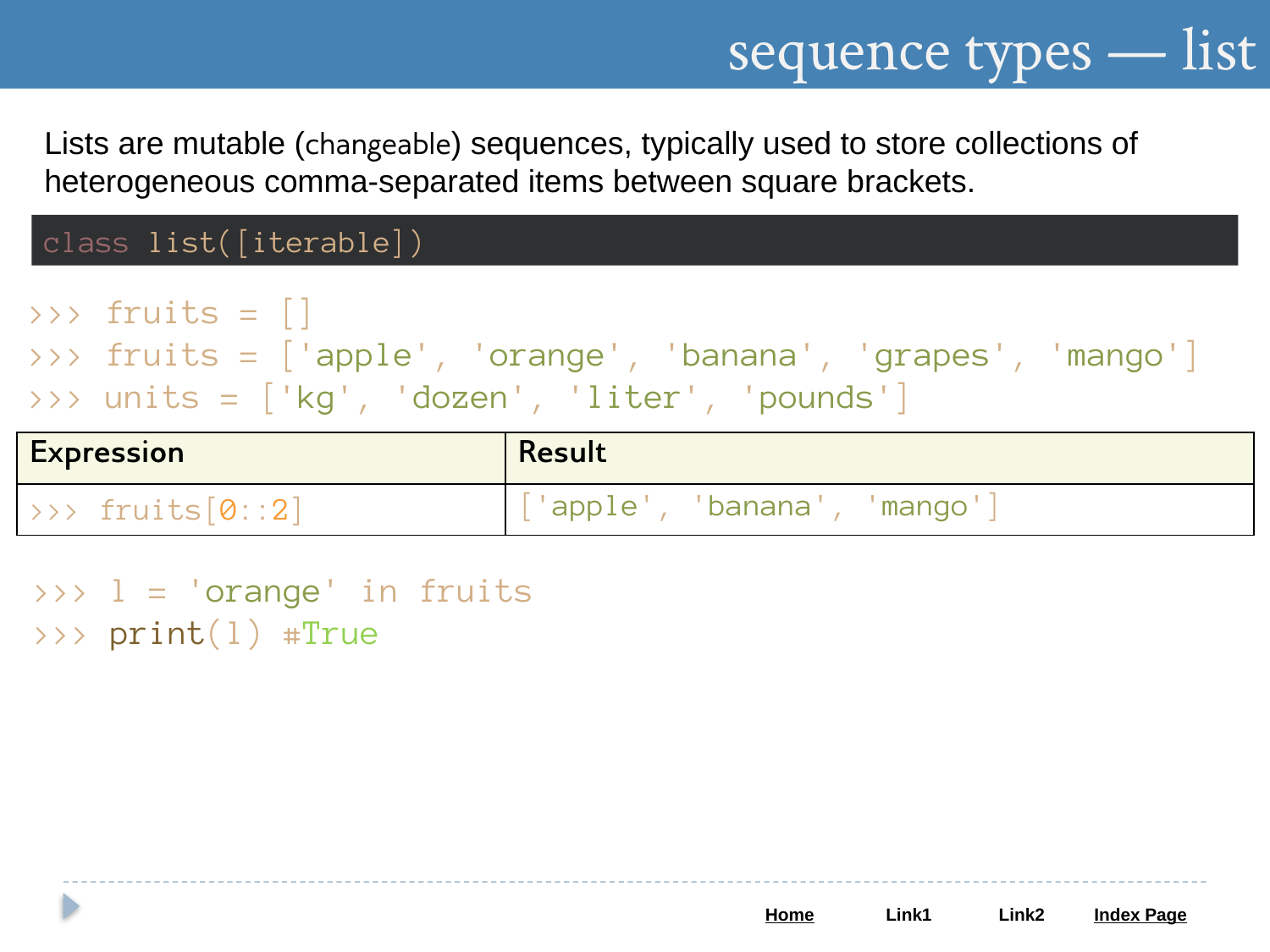

sequence types — list
Lists are mutable (changeable) sequences, typically used to store collections of heterogeneous comma-separated items between square brackets.
class list([iterable])
>>> fruits = []
>>> fruits = ['apple', 'orange', 'banana', 'grapes', 'mango']
>>> units = ['kg', 'dozen', 'liter', 'pounds']
| Expression | Result |
| --- | --- |
| >>> fruits[0::2] | ['apple', 'banana', 'mango'] |
>>> l = 'orange' in fruits
>>> print(l) #True